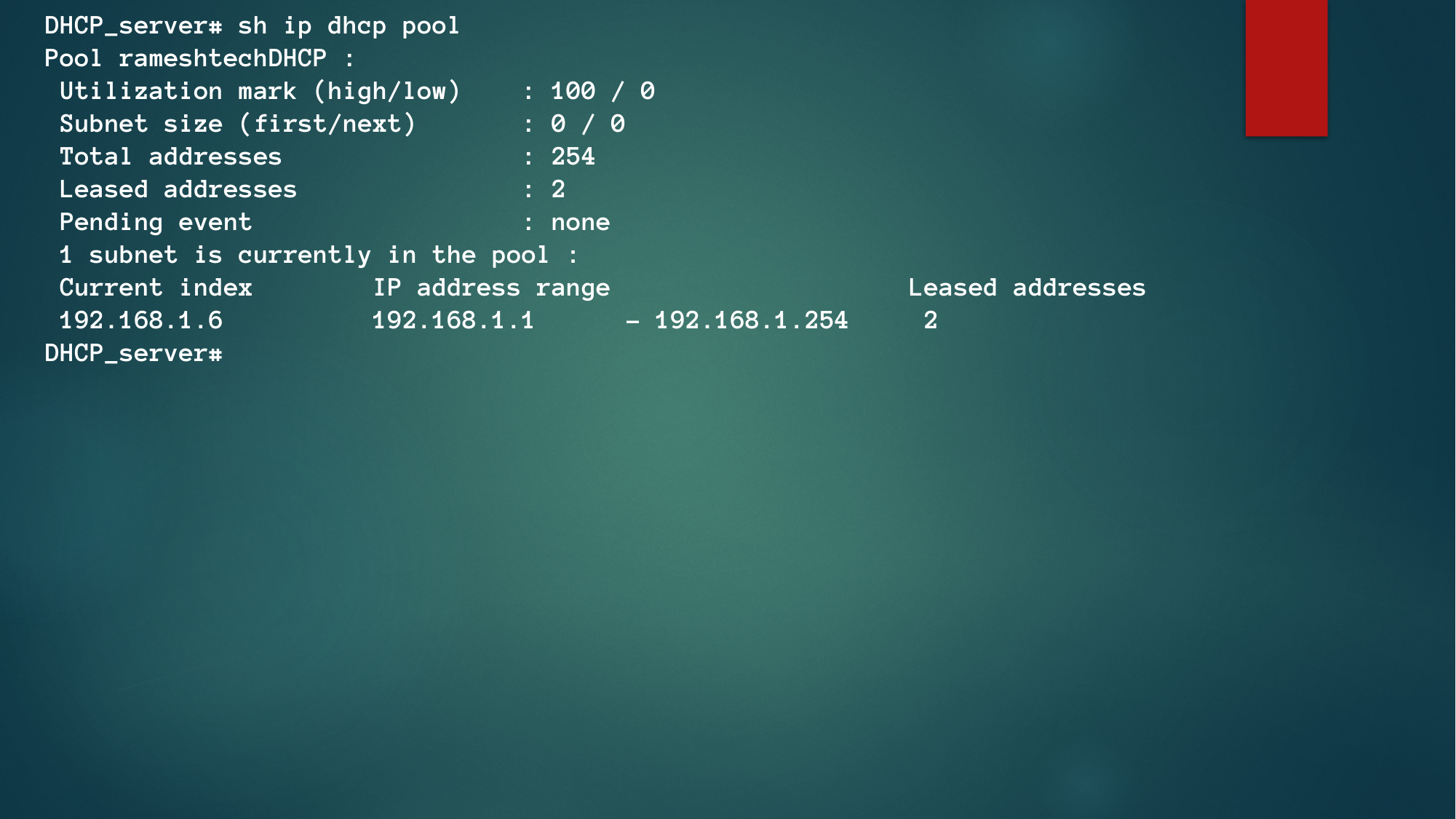

DHCP_server# sh ip dhcp pool
Pool rameshtechDHCP :
 Utilization mark (high/low)    : 100 / 0
 Subnet size (first/next)       : 0 / 0
 Total addresses                : 254
 Leased addresses               : 2
 Pending event                  : none
 1 subnet is currently in the pool :
 Current index        IP address range                    Leased addresses
 192.168.1.6          192.168.1.1      - 192.168.1.254     2
DHCP_server#